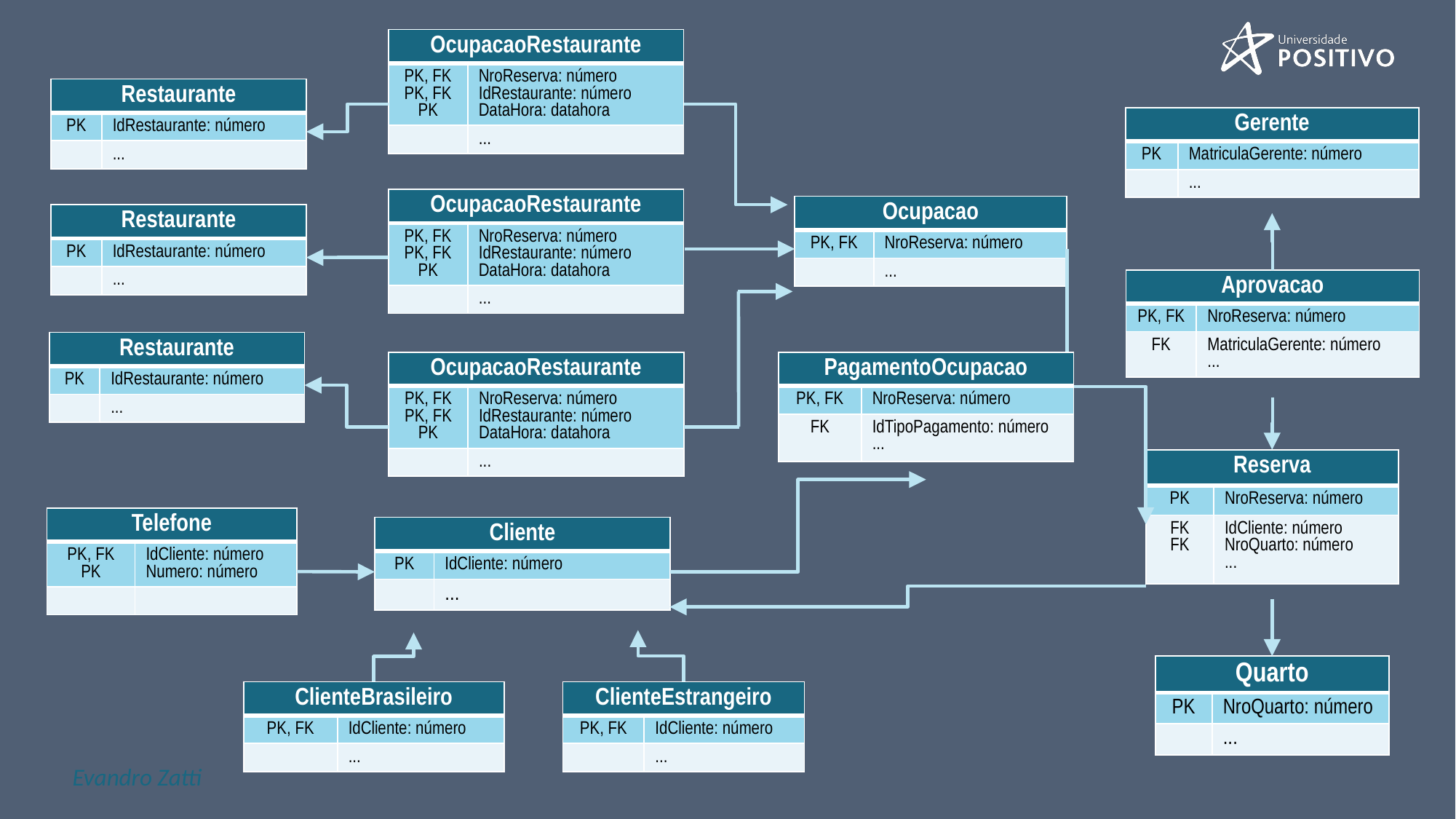

| OcupacaoRestaurante |  |
| --- | --- |
| PK, FK PK, FK PK | NroReserva: número IdRestaurante: número DataHora: datahora |
|  | ... |
| Restaurante |  |
| --- | --- |
| PK | IdRestaurante: número |
|  | ... |
| Gerente |  |
| --- | --- |
| PK | MatriculaGerente: número |
|  | ... |
| OcupacaoRestaurante |  |
| --- | --- |
| PK, FK PK, FK PK | NroReserva: número IdRestaurante: número DataHora: datahora |
|  | ... |
| Ocupacao |  |
| --- | --- |
| PK, FK | NroReserva: número |
|  | ... |
| Restaurante |  |
| --- | --- |
| PK | IdRestaurante: número |
|  | ... |
| Aprovacao |  |
| --- | --- |
| PK, FK | NroReserva: número |
| FK | MatriculaGerente: número ... |
| Restaurante |  |
| --- | --- |
| PK | IdRestaurante: número |
|  | ... |
| OcupacaoRestaurante |  |
| --- | --- |
| PK, FK PK, FK PK | NroReserva: número IdRestaurante: número DataHora: datahora |
|  | ... |
| PagamentoOcupacao |  |
| --- | --- |
| PK, FK | NroReserva: número |
| FK | IdTipoPagamento: número ... |
| Reserva |  |
| --- | --- |
| PK | NroReserva: número |
| FK FK | IdCliente: número NroQuarto: número ... |
| Telefone |  |
| --- | --- |
| PK, FK PK | IdCliente: número Numero: número |
|  |  |
| Cliente |  |
| --- | --- |
| PK | IdCliente: número |
|  | ... |
| Quarto |  |
| --- | --- |
| PK | NroQuarto: número |
|  | ... |
| ClienteBrasileiro |  |
| --- | --- |
| PK, FK | IdCliente: número |
|  | ... |
| ClienteEstrangeiro |  |
| --- | --- |
| PK, FK | IdCliente: número |
|  | ... |